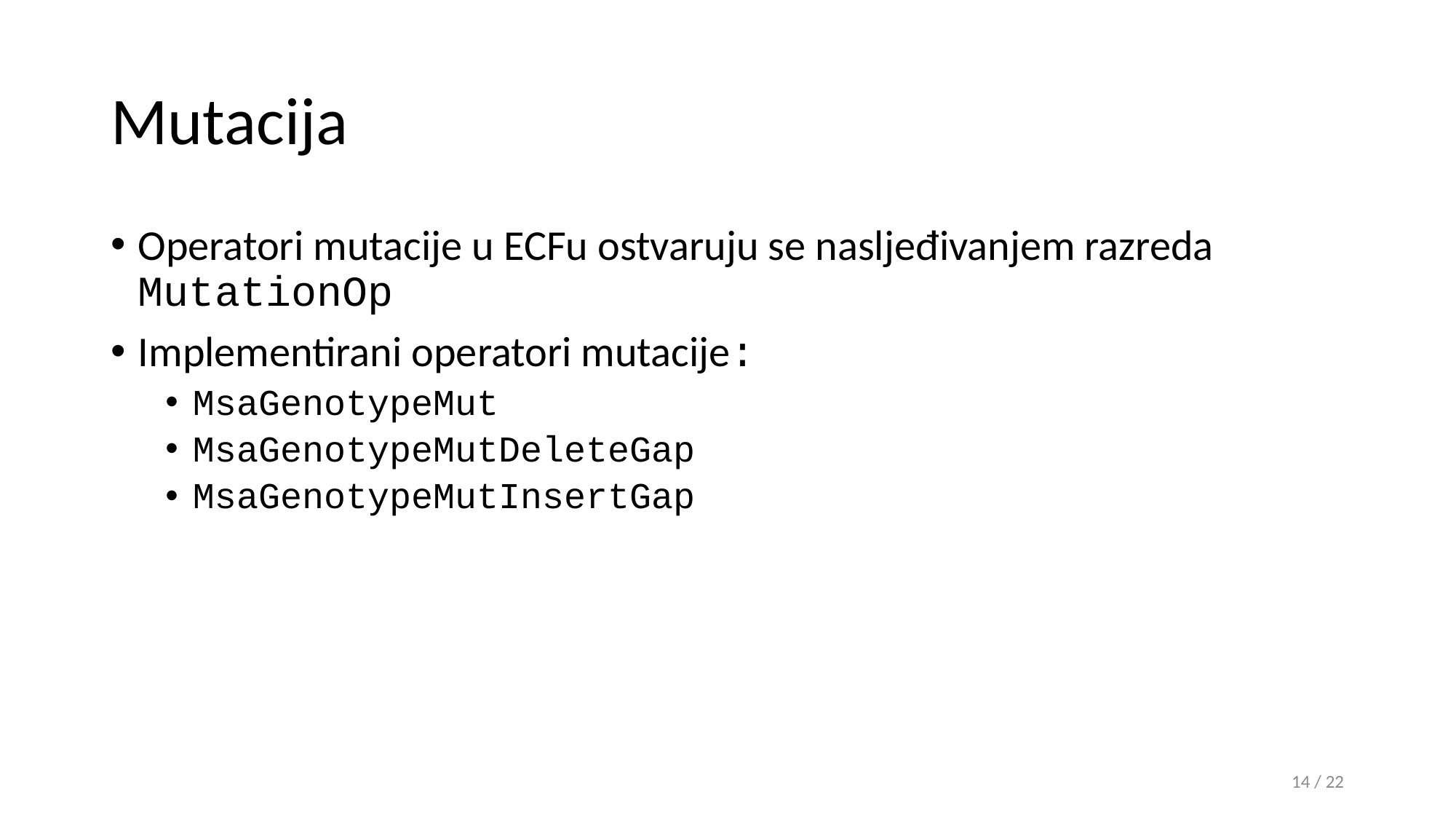

# Mutacija
Operatori mutacije u ECFu ostvaruju se nasljeđivanjem razreda MutationOp
Implementirani operatori mutacije:
MsaGenotypeMut
MsaGenotypeMutDeleteGap
MsaGenotypeMutInsertGap

14 / 22